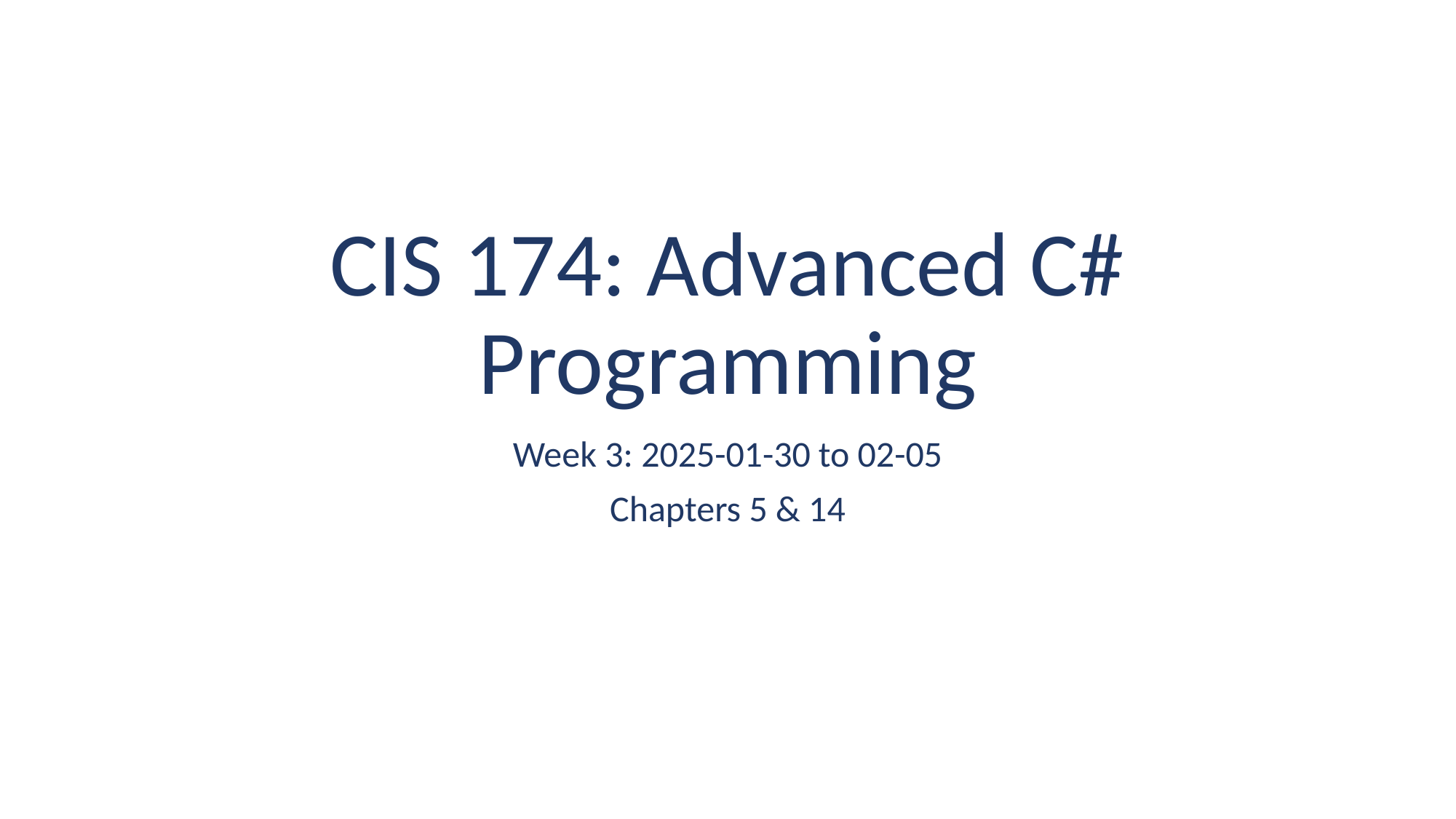

# CIS 174: Advanced C# Programming
Week 3: 2025-01-30 to 02-05
Chapters 5 & 14